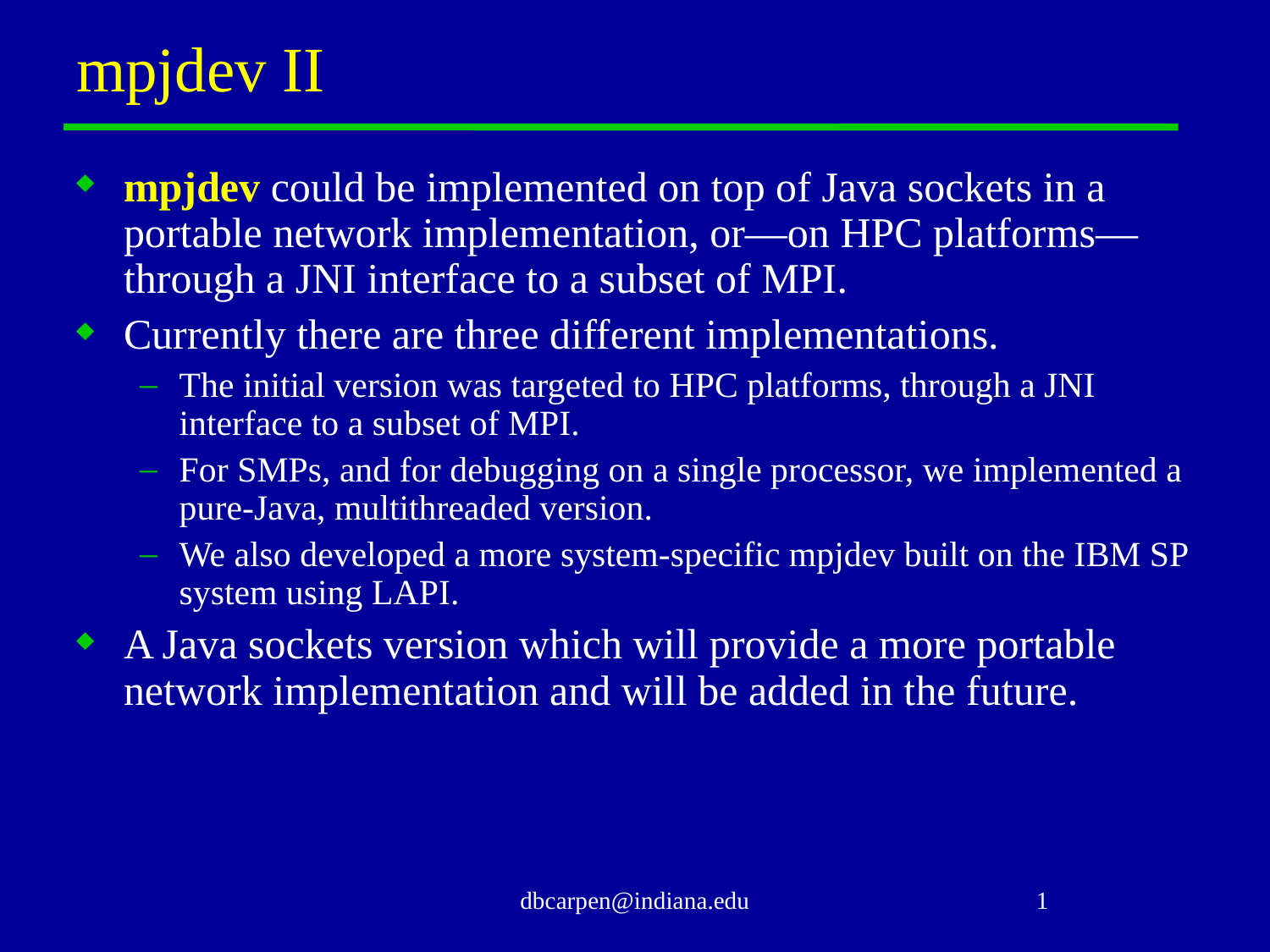

# mpjdev II
mpjdev could be implemented on top of Java sockets in a portable network implementation, or—on HPC platforms—through a JNI interface to a subset of MPI.
Currently there are three different implementations.
The initial version was targeted to HPC platforms, through a JNI interface to a subset of MPI.
For SMPs, and for debugging on a single processor, we implemented a pure-Java, multithreaded version.
We also developed a more system-specific mpjdev built on the IBM SP system using LAPI.
A Java sockets version which will provide a more portable network implementation and will be added in the future.